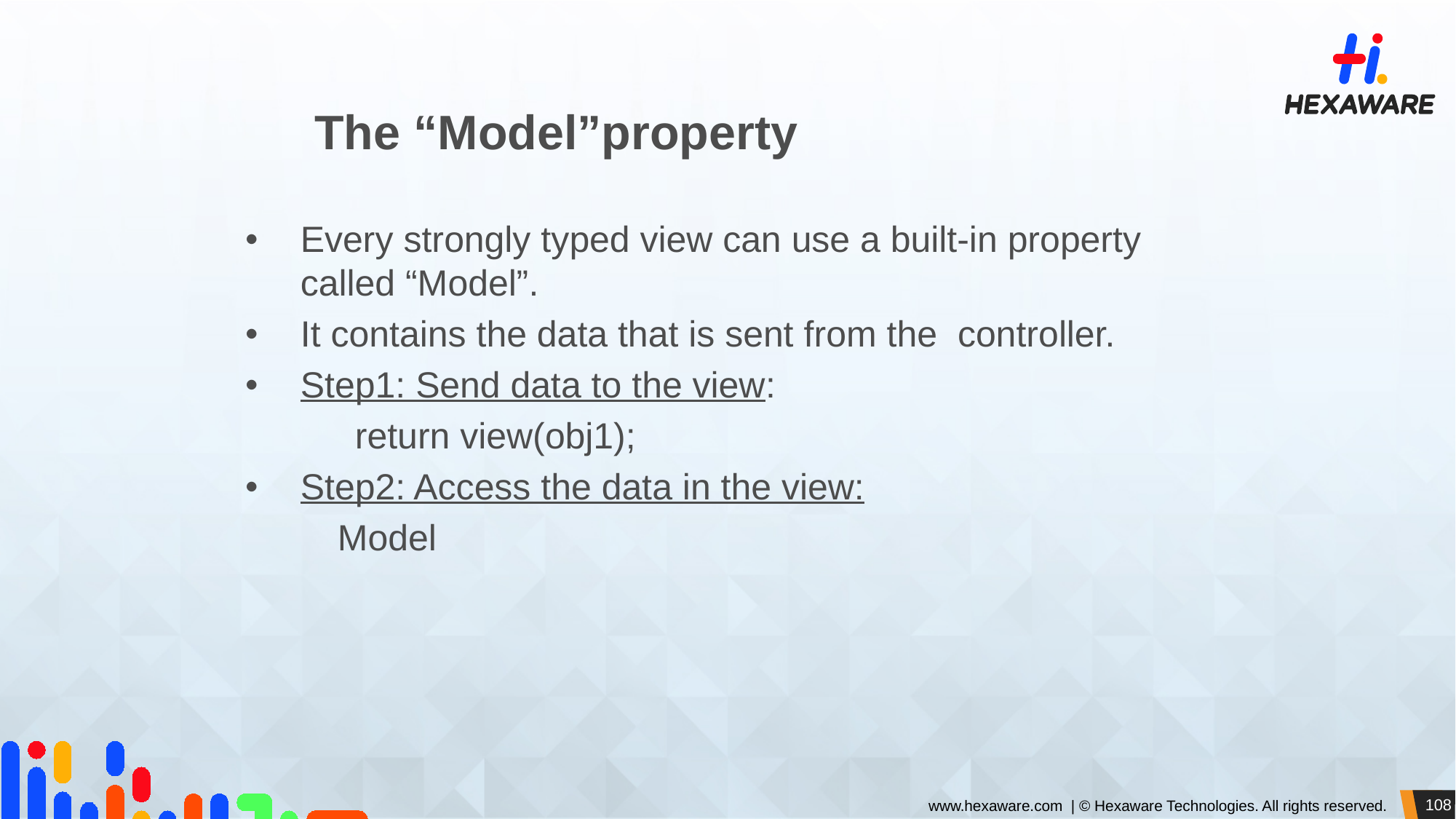

# The “Model”property
Every strongly typed view can use a built-in property called “Model”.
It contains the data that is sent from the  controller.
Step1: Send data to the view:
	return view(obj1);
Step2: Access the data in the view:
         Model